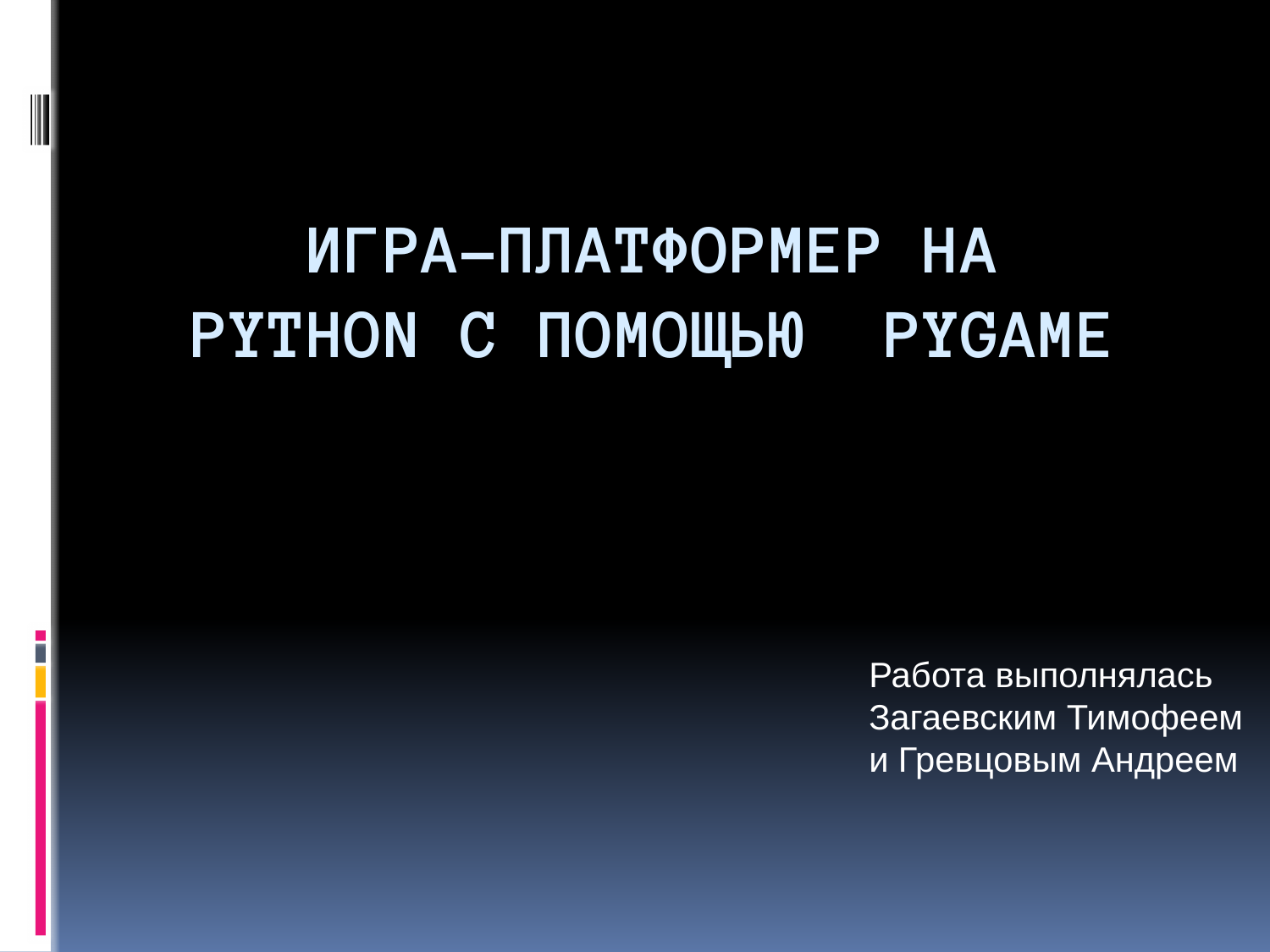

# Игра-платформер на python с помощью  pygame
Работа выполнялась Загаевским Тимофеем и Гревцовым Андреем